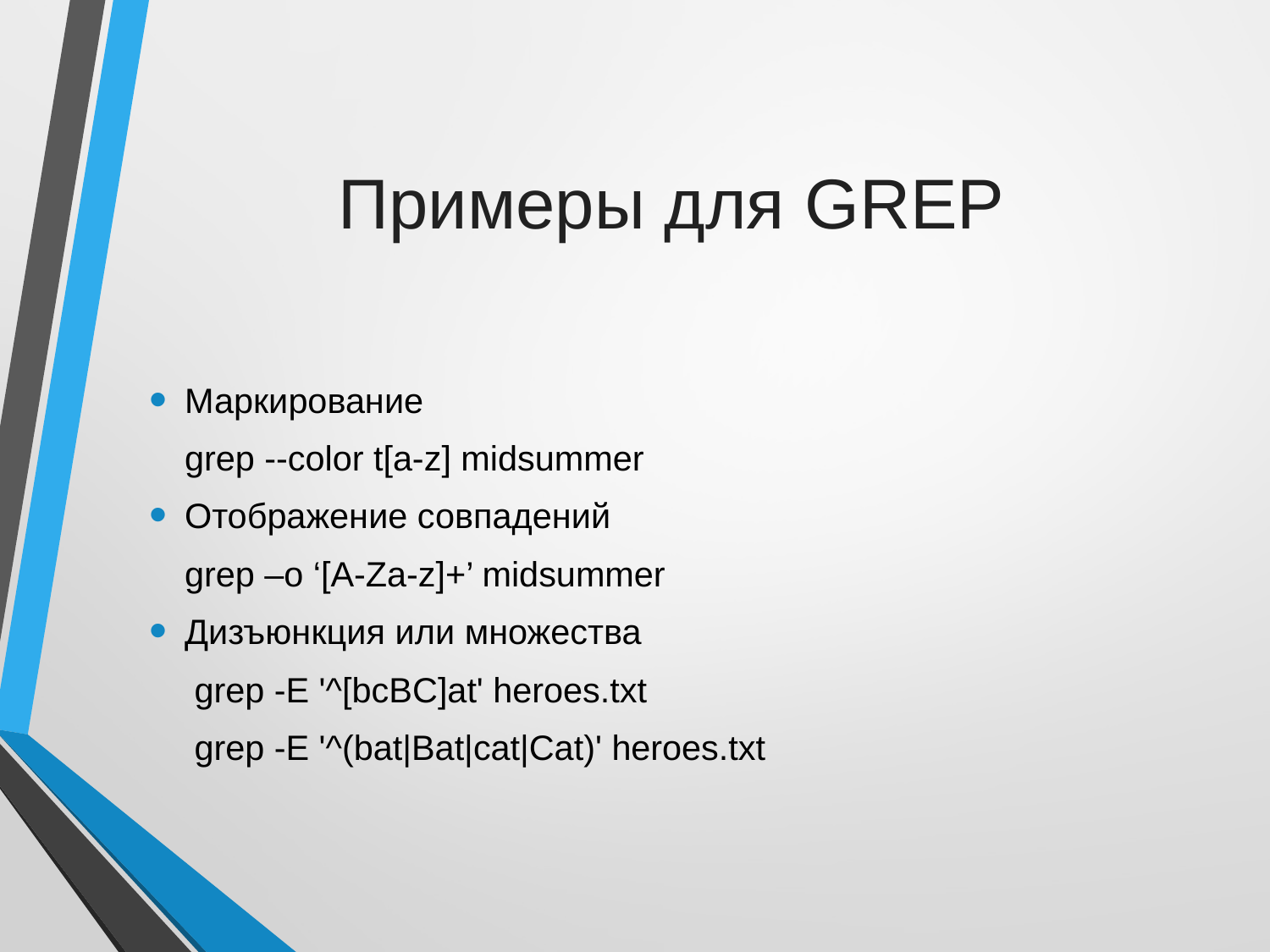

# Примеры для GREP
Маркирование
	grep --color t[a-z] midsummer
Отображение совпадений
	grep –o ‘[A-Za-z]+’ midsummer
Дизъюнкция или множества
	 grep -E '^[bcBC]at' heroes.txt
	 grep -E '^(bat|Bat|cat|Cat)' heroes.txt